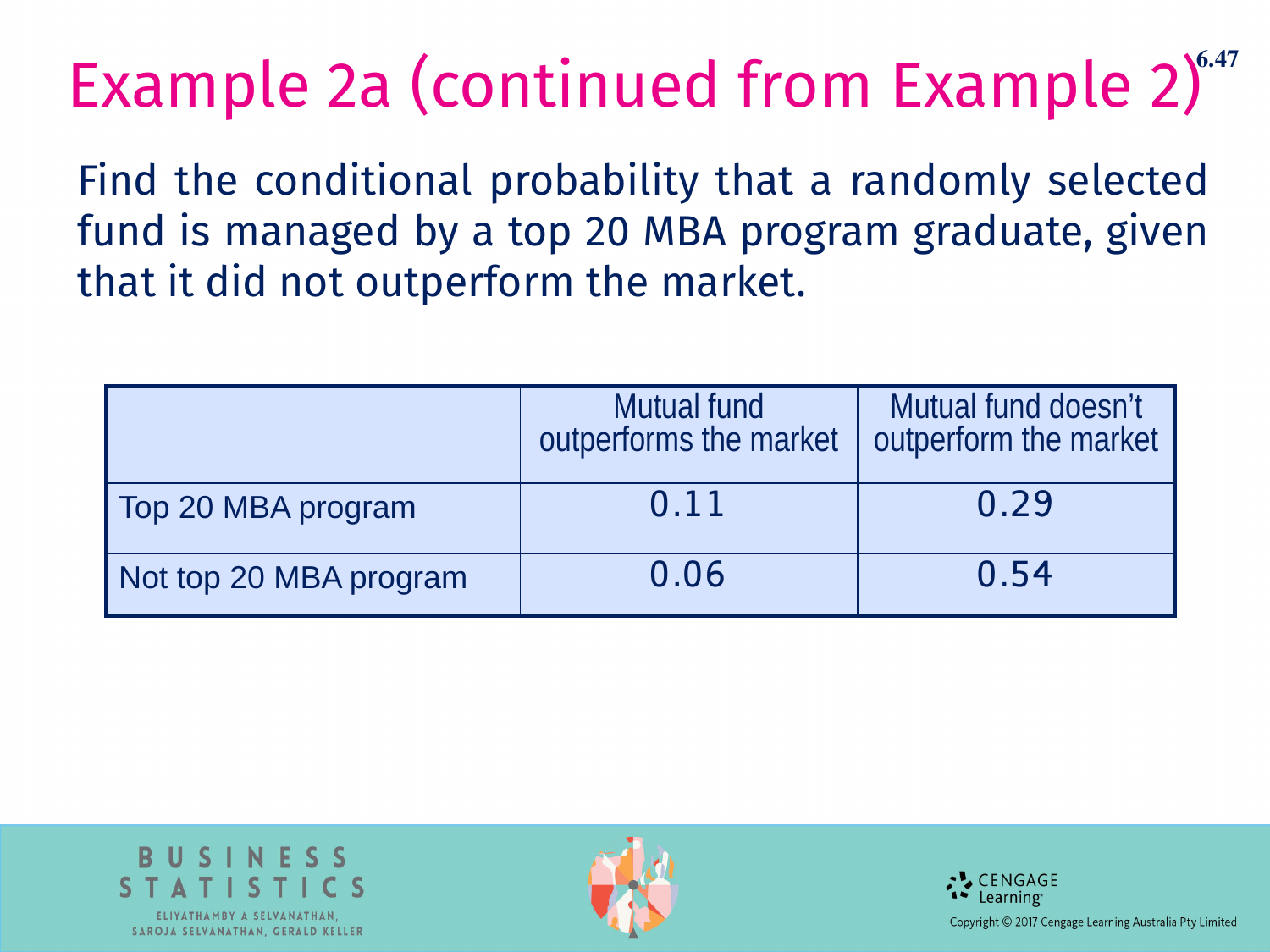

6.47
# Example 2a (continued from Example 2)
Find the conditional probability that a randomly selected fund is managed by a top 20 MBA program graduate, given that it did not outperform the market.

|  | Mutual fund outperforms the market | Mutual fund doesn’t outperform the market |
| --- | --- | --- |
| Top 20 MBA program | 0.11 | 0.29 |
| Not top 20 MBA program | 0.06 | 0.54 |